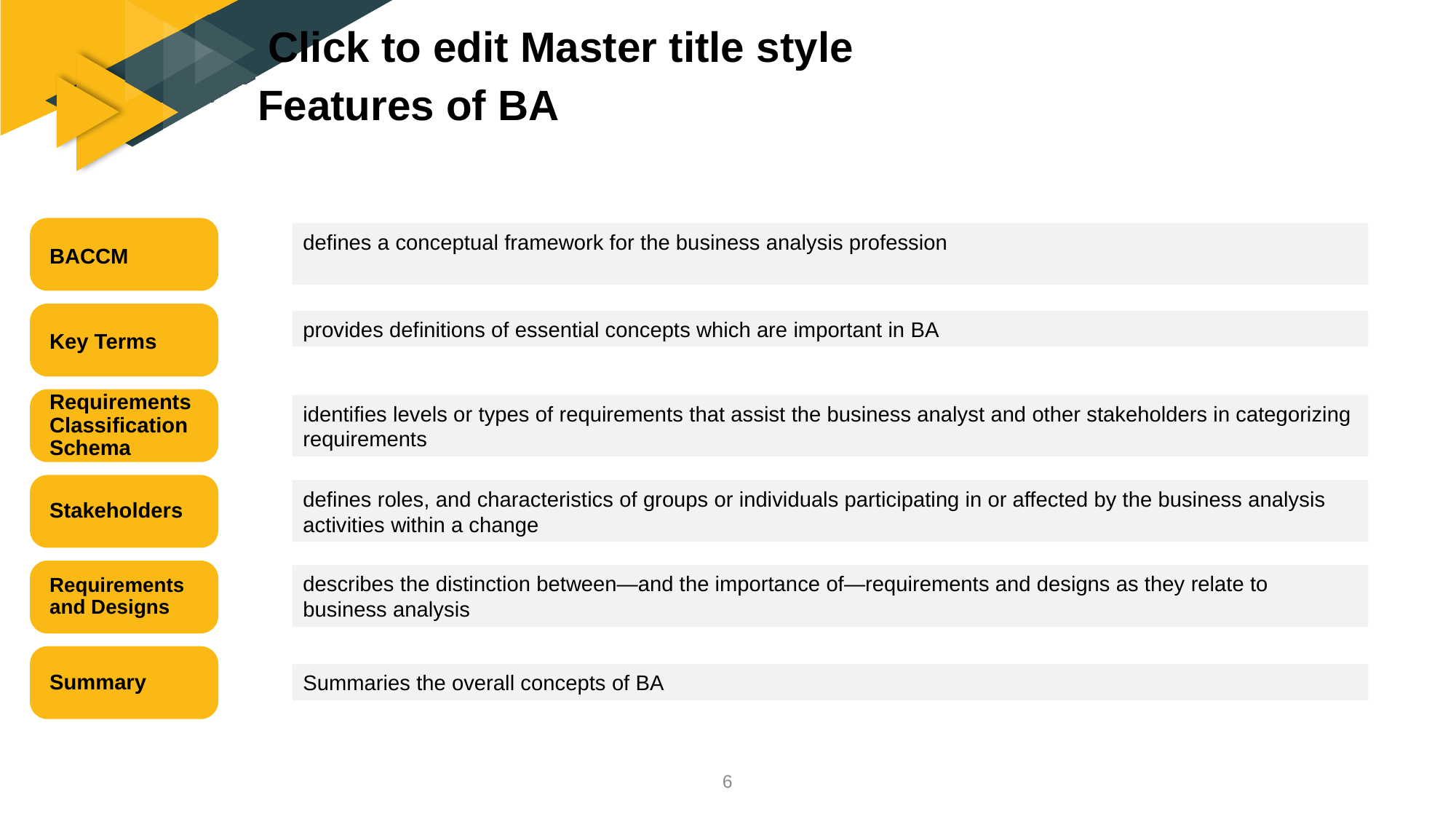

# Features of BA
defines a conceptual framework for the business analysis profession

BACCM
provides definitions of essential concepts which are important in BA
Key Terms
identifies levels or types of requirements that assist the business analyst and other stakeholders in categorizing requirements
Requirements Classification Schema
defines roles, and characteristics of groups or individuals participating in or affected by the business analysis activities within a change
Stakeholders
describes the distinction between—and the importance of—requirements and designs as they relate to business analysis
Requirements and Designs
Summary
Summaries the overall concepts of BA
6